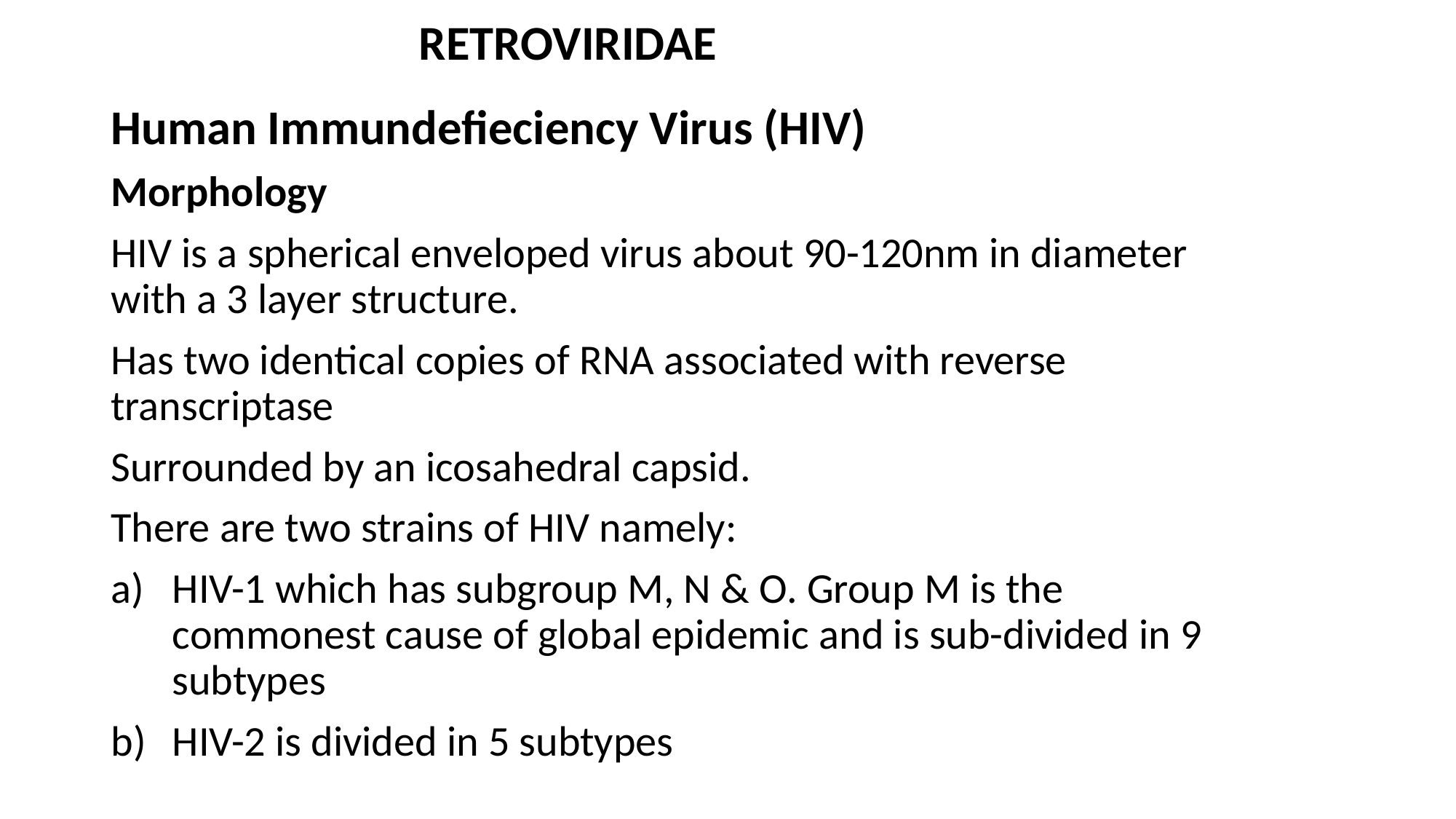

# RETROVIRIDAE
Human Immundefieciency Virus (HIV)
Morphology
HIV is a spherical enveloped virus about 90-120nm in diameter with a 3 layer structure.
Has two identical copies of RNA associated with reverse transcriptase
Surrounded by an icosahedral capsid.
There are two strains of HIV namely:
HIV-1 which has subgroup M, N & O. Group M is the commonest cause of global epidemic and is sub-divided in 9 subtypes
HIV-2 is divided in 5 subtypes